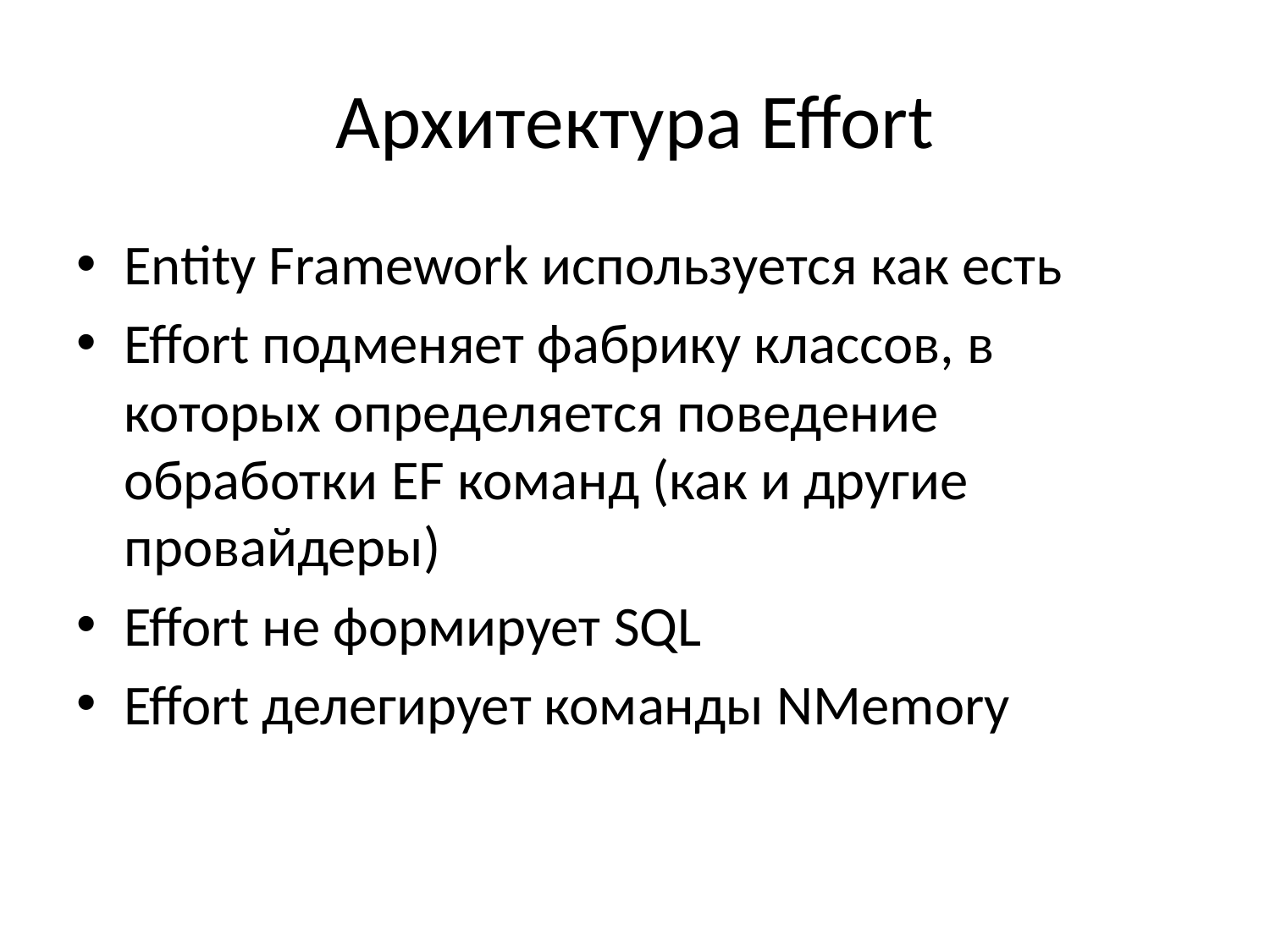

# Архитектура Effort
Entity Framework используется как есть
Effort подменяет фабрику классов, в которых определяется поведение обработки EF команд (как и другие провайдеры)
Effort не формирует SQL
Effort делегирует команды NMemory